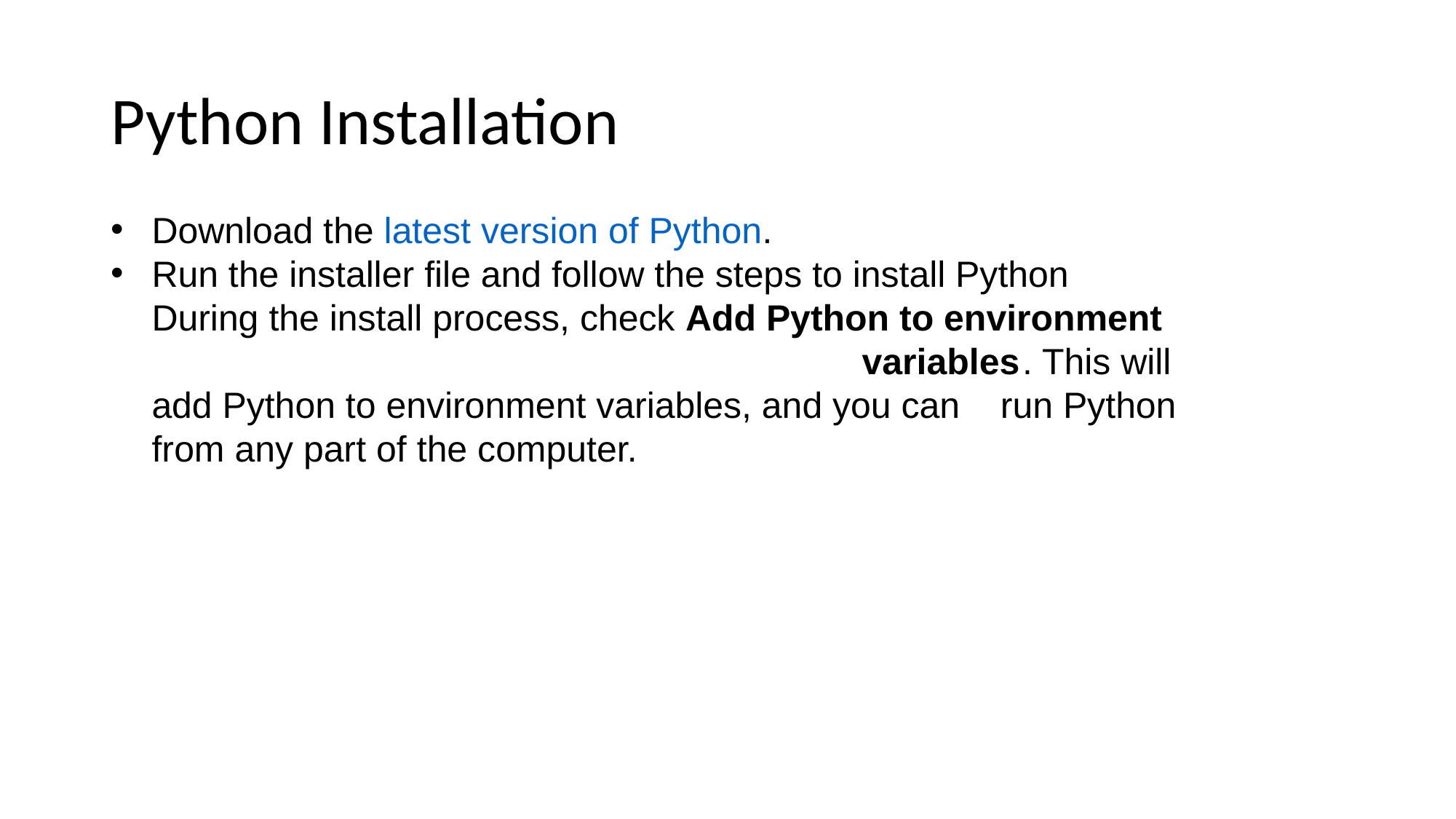

# Python Installation
Download the latest version of Python.
Run the installer file and follow the steps to install Python
During the install process, check Add Python to environment                                                                         variables. This will add Python to environment variables, and you can    run Python from any part of the computer.